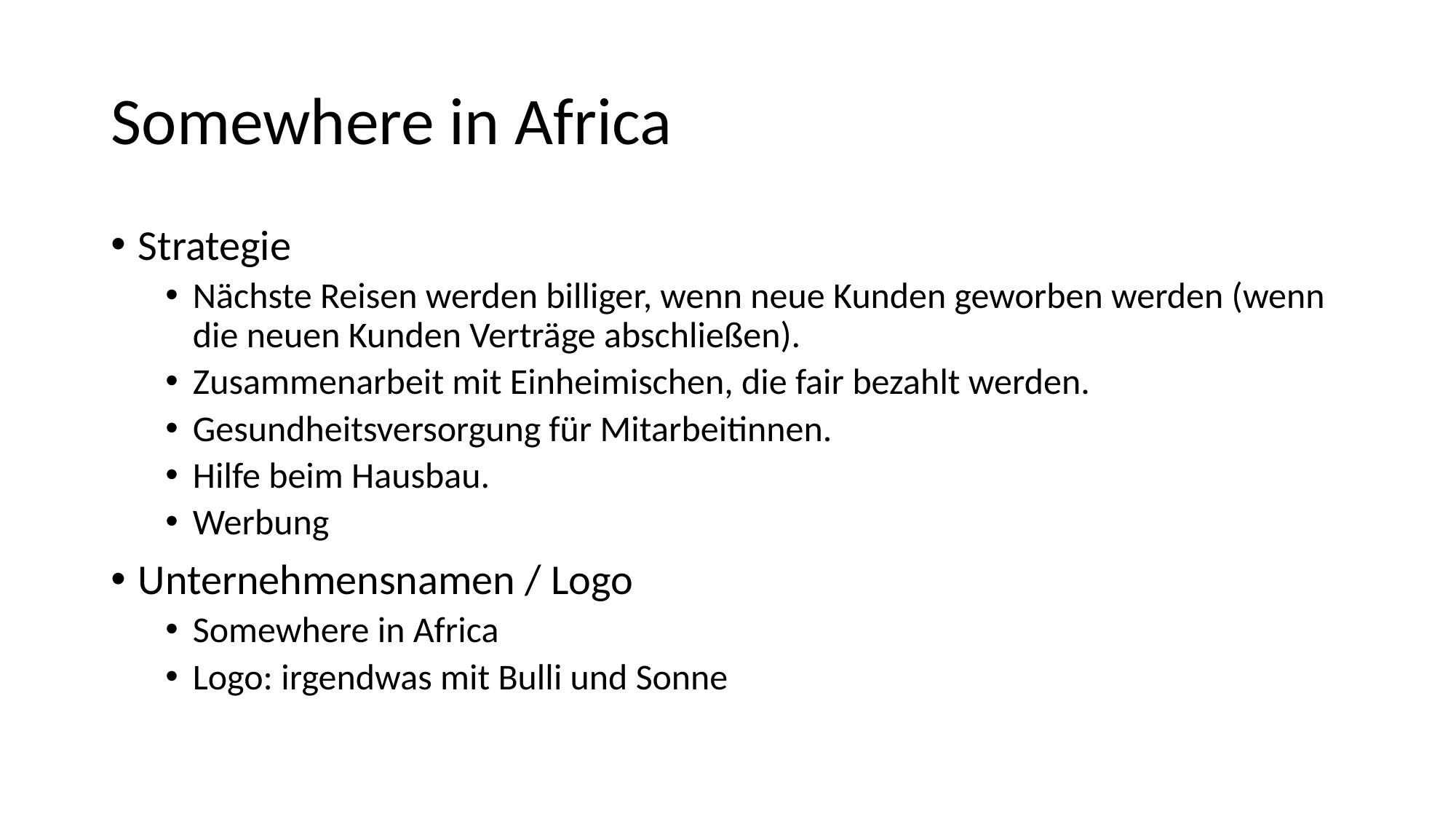

# Somewhere in Africa
Strategie
Nächste Reisen werden billiger, wenn neue Kunden geworben werden (wenn die neuen Kunden Verträge abschließen).
Zusammenarbeit mit Einheimischen, die fair bezahlt werden.
Gesundheitsversorgung für Mitarbeitinnen.
Hilfe beim Hausbau.
Werbung
Unternehmensnamen / Logo
Somewhere in Africa
Logo: irgendwas mit Bulli und Sonne